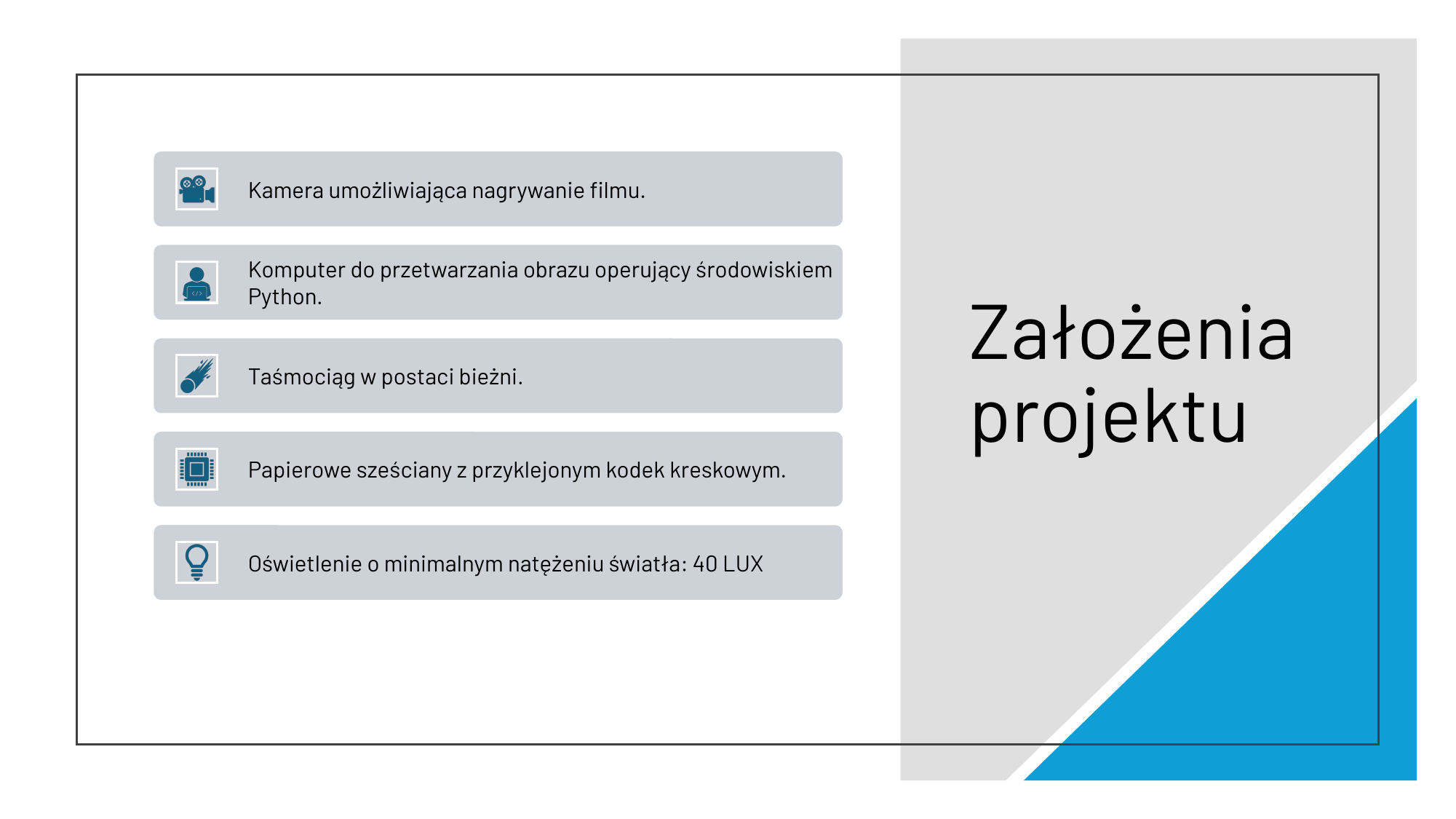

Kamera umożliwiająca nagrywanie filmu.
Komputer do przetwarzania obrazu operujący środowiskiem Python.
Taśmociąg w postaci bieżni.
Papierowe sześciany z przyklejonym kodek kreskowym.
Oświetlenie o minimalnym natężeniu światła: 40 LUX
# Założenia projektu

5